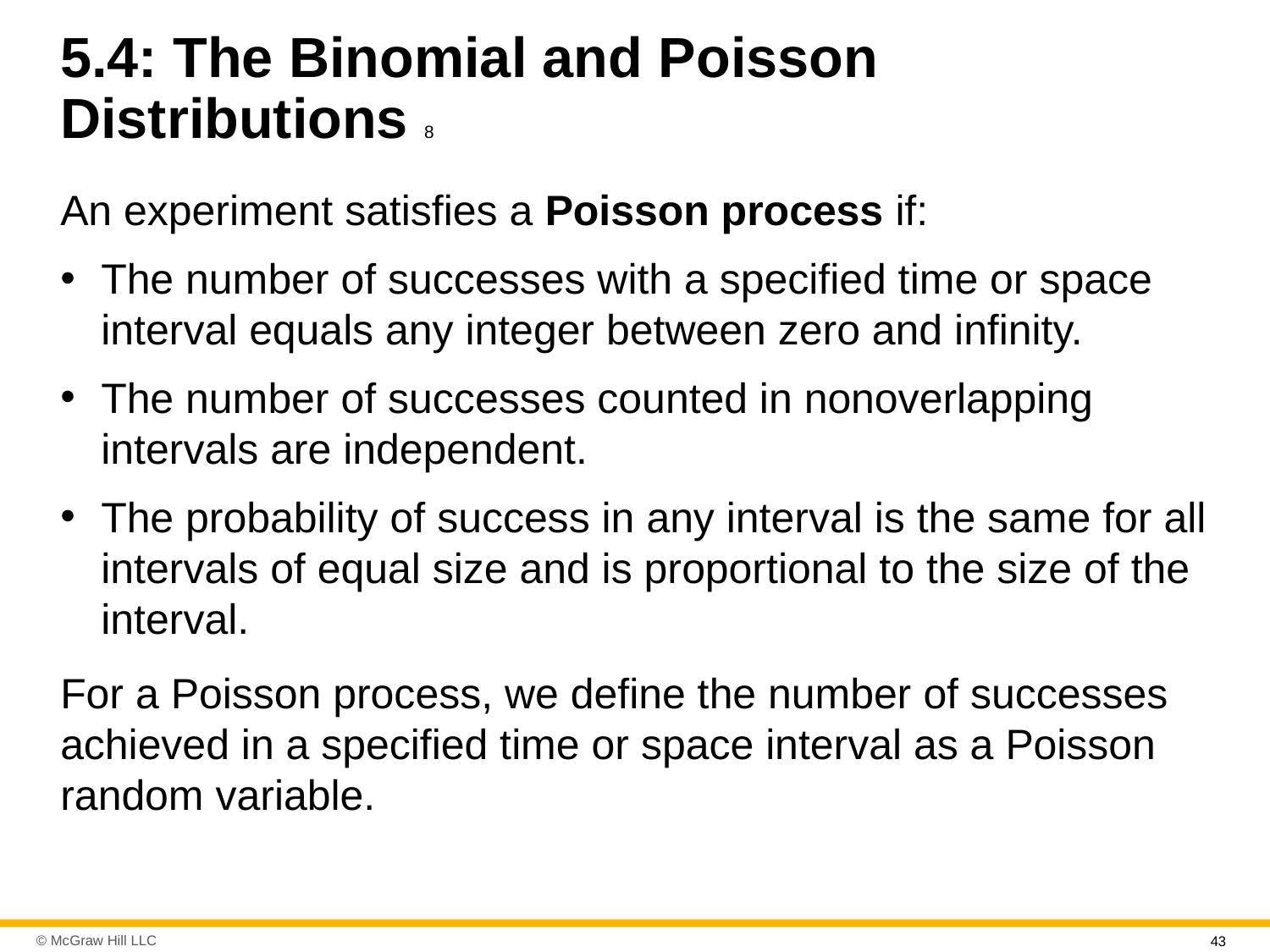

# 5.4: The Binomial and Poisson Distributions 8
An experiment satisfies a Poisson process if:
The number of successes with a specified time or space interval equals any integer between zero and infinity.
The number of successes counted in nonoverlapping intervals are independent.
The probability of success in any interval is the same for all intervals of equal size and is proportional to the size of the interval.
For a Poisson process, we define the number of successes achieved in a specified time or space interval as a Poisson random variable.
43